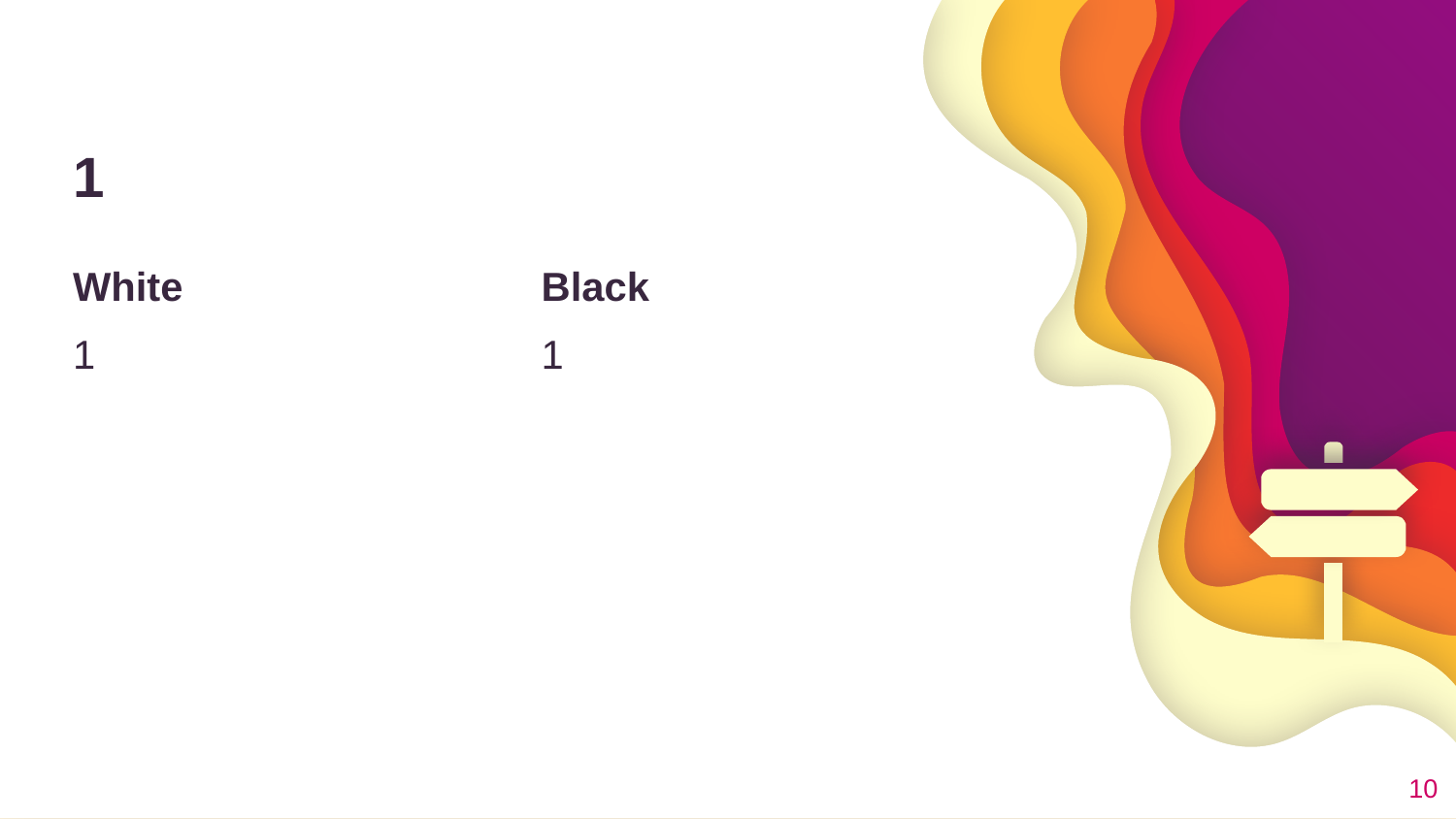

# 1
White
1
Black
1

10